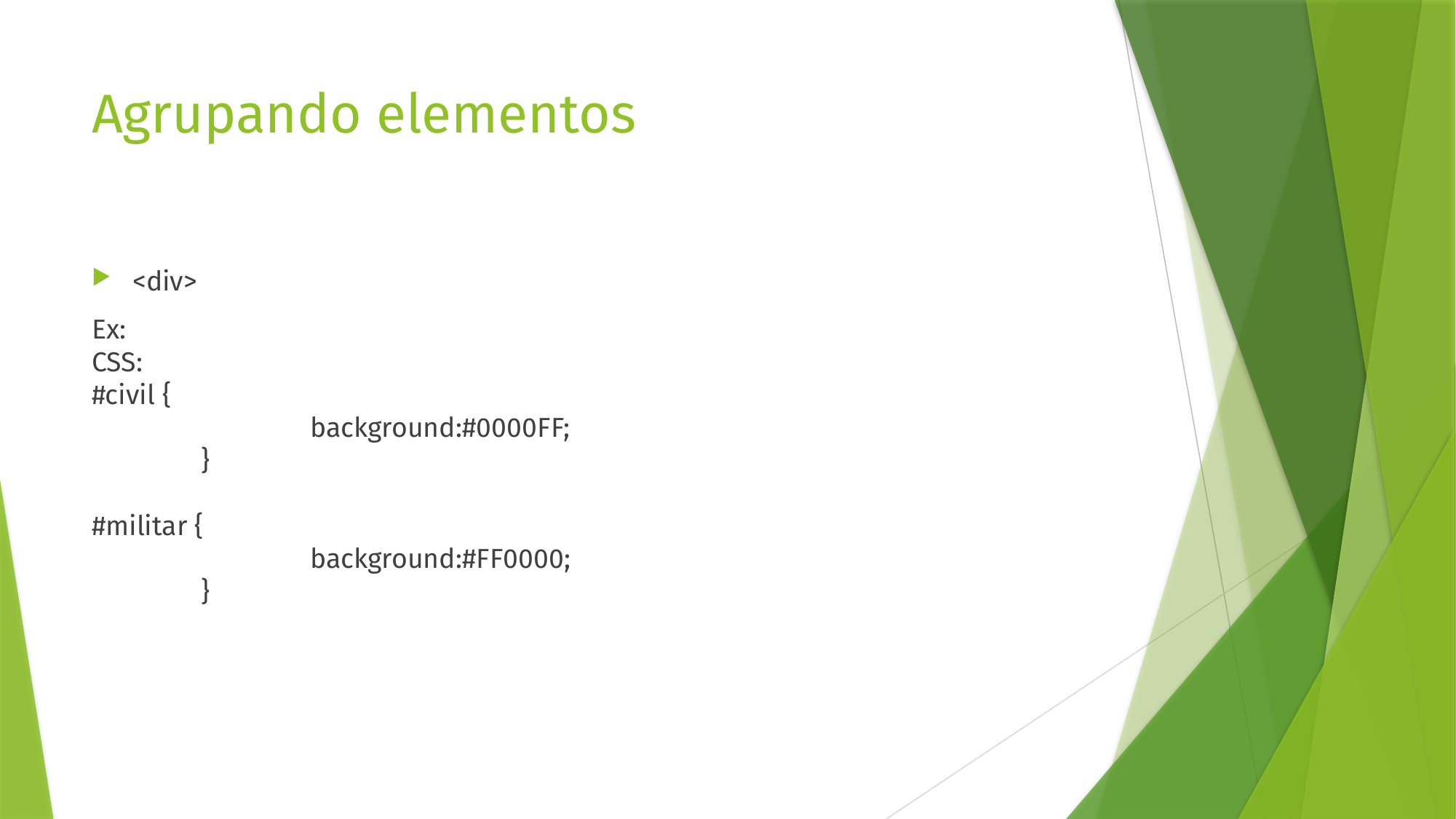

# Agrupando elementos
<div>
Ex:
CSS:
#civil {
		background:#0000FF;
	}

#militar {
		background:#FF0000;
	}